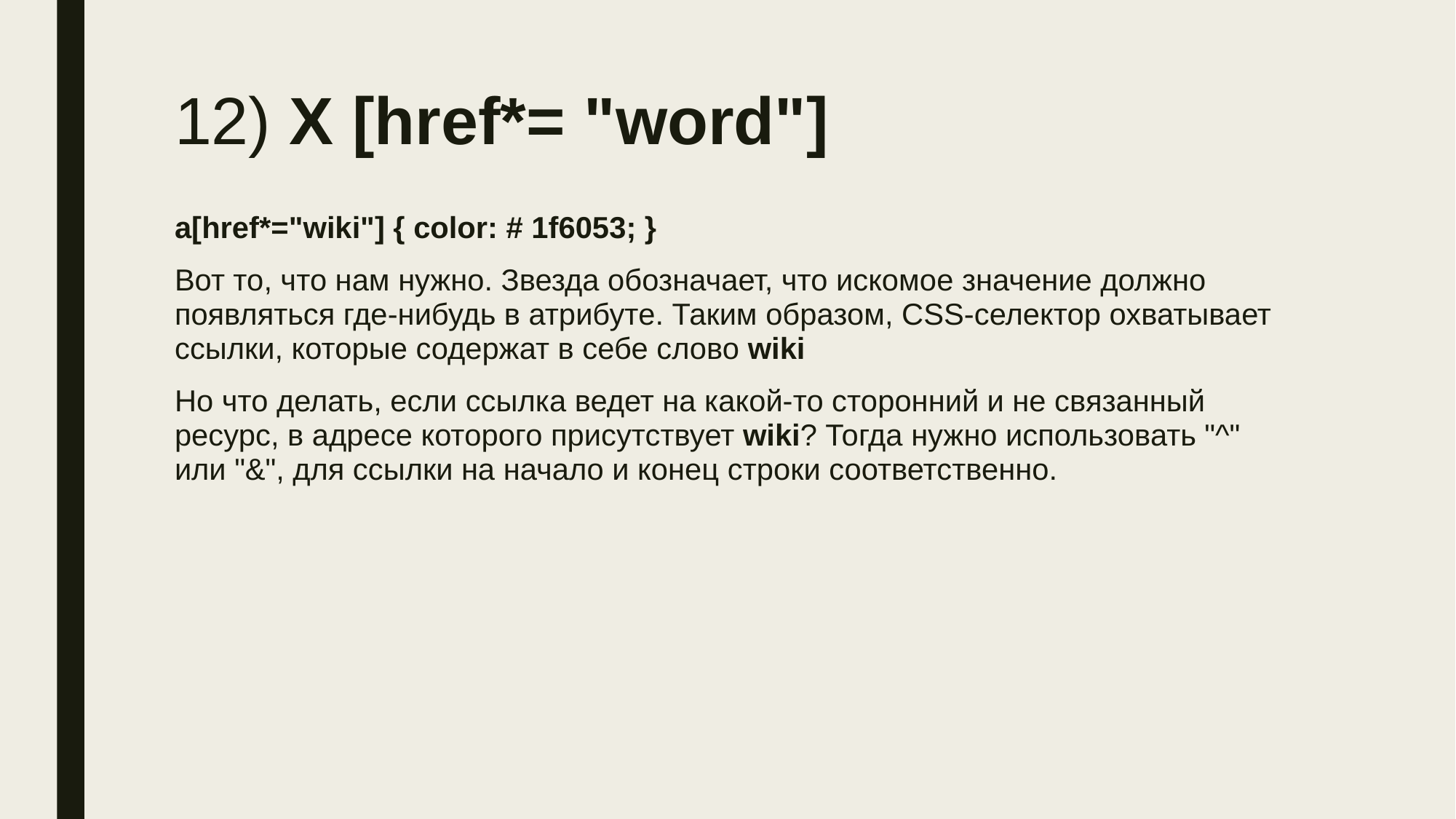

# 12) X [href*= "word"]
a[href*="wiki"] { color: # 1f6053; }
Вот то, что нам нужно. Звезда обозначает, что искомое значение должно появляться где-нибудь в атрибуте. Таким образом, CSS-селектор охватывает ссылки, которые содержат в себе слово wiki
Но что делать, если ссылка ведет на какой-то сторонний и не связанный ресурс, в адресе которого присутствует wiki? Тогда нужно использовать "^" или "&", для ссылки на начало и конец строки соответственно.